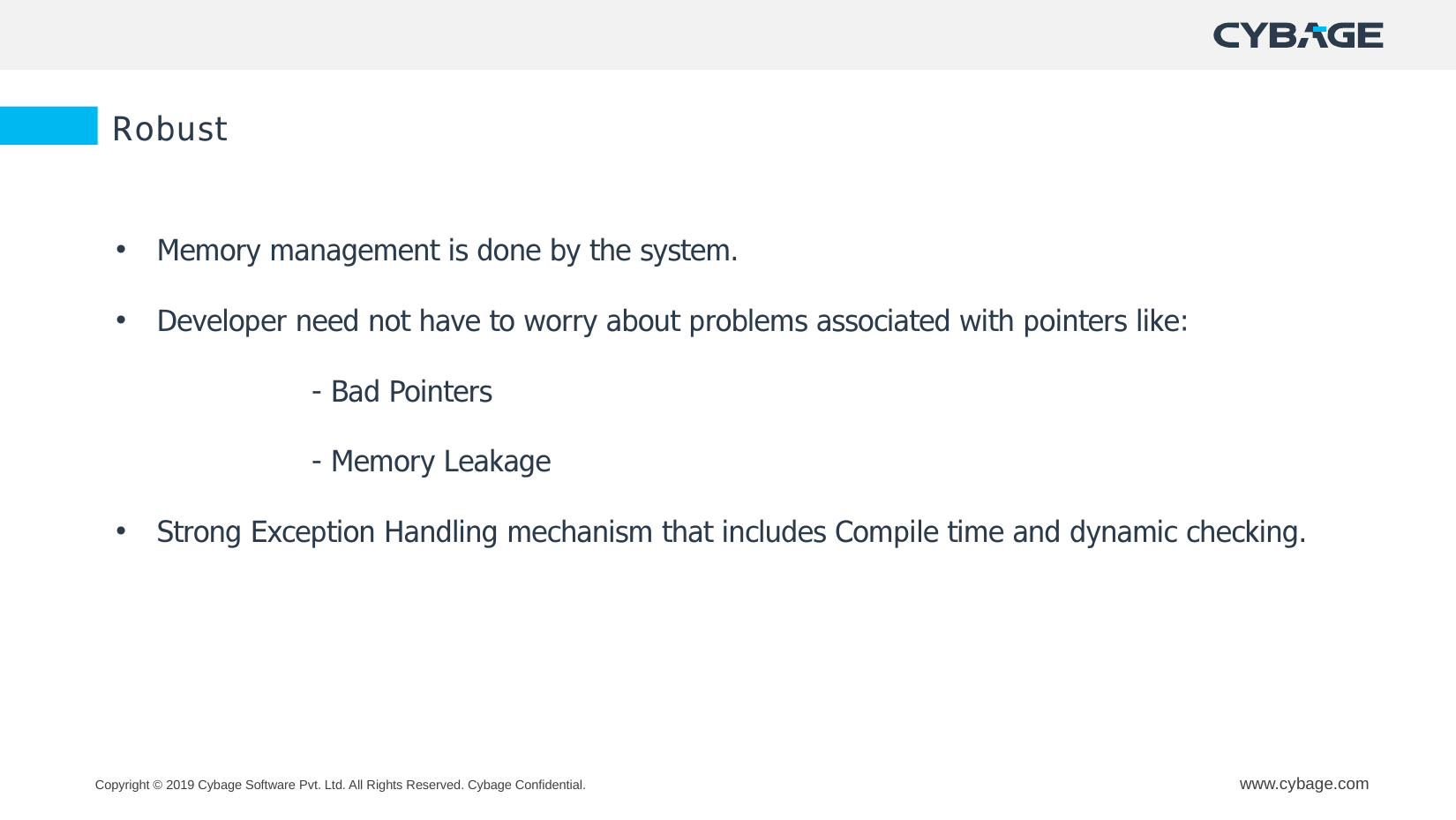

Robust

Memory management is done by the system.
Developer need not have to worry about problems associated with pointers like:
	       - Bad Pointers
	       - Memory Leakage
Strong Exception Handling mechanism that includes Compile time and dynamic checking.